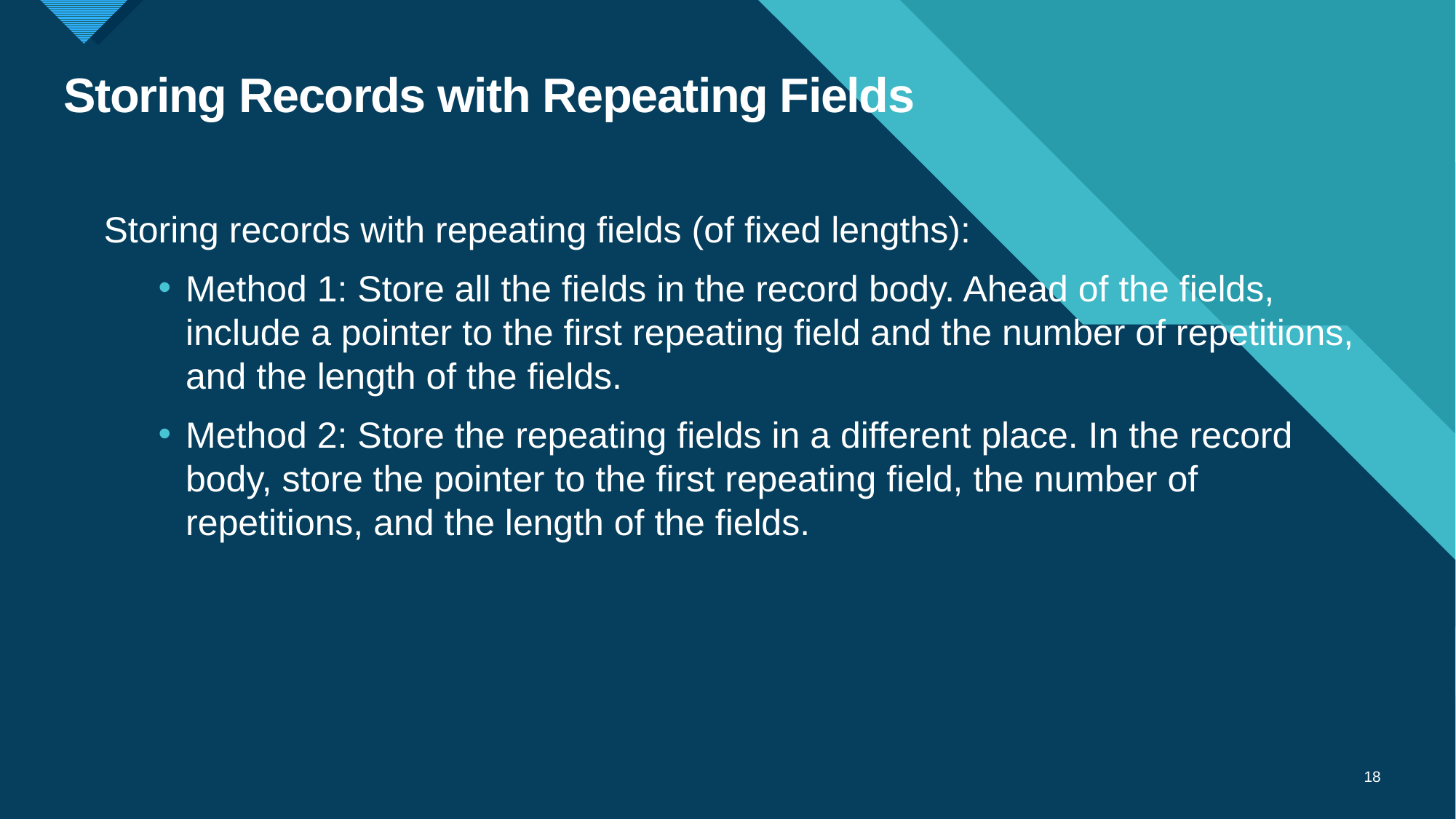

# Storing Records with Repeating Fields
Storing records with repeating fields (of fixed lengths):
Method 1: Store all the fields in the record body. Ahead of the fields, include a pointer to the first repeating field and the number of repetitions, and the length of the fields.
Method 2: Store the repeating fields in a different place. In the record body, store the pointer to the first repeating field, the number of repetitions, and the length of the fields.
18